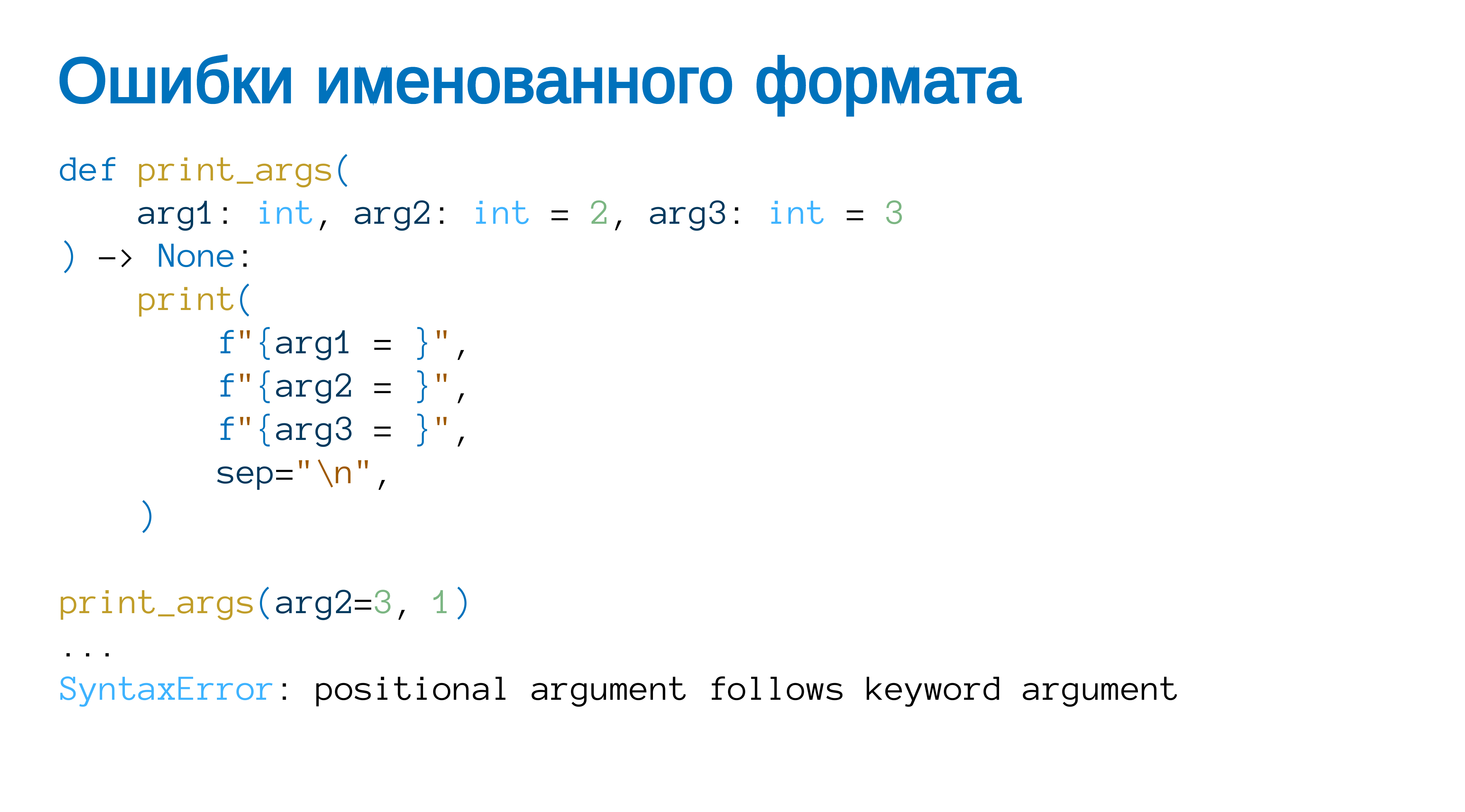

# Ошибки именованного формата
def print_args(
    arg1: int, arg2: int = 2, arg3: int = 3
) -> None:
    print(
        f"{arg1 = }",
        f"{arg2 = }",
        f"{arg3 = }",
        sep="\n",
    )

print_args(arg2=3, 1)
...
SyntaxError: positional argument follows keyword argument
27